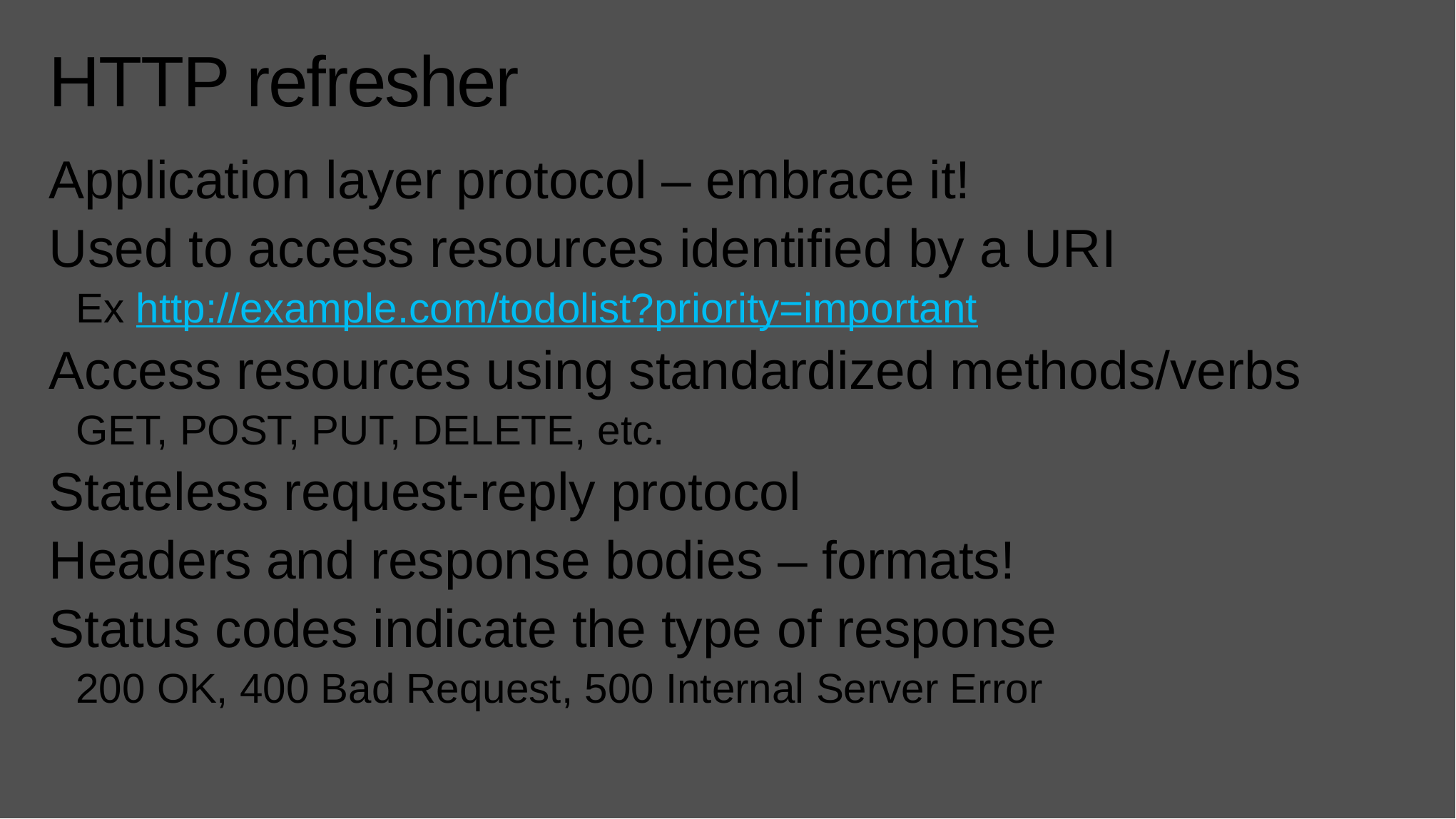

# HTTP refresher
Application layer protocol – embrace it!
Used to access resources identified by a URI
Ex http://example.com/todolist?priority=important
Access resources using standardized methods/verbs
GET, POST, PUT, DELETE, etc.
Stateless request-reply protocol
Headers and response bodies – formats!
Status codes indicate the type of response
200 OK, 400 Bad Request, 500 Internal Server Error